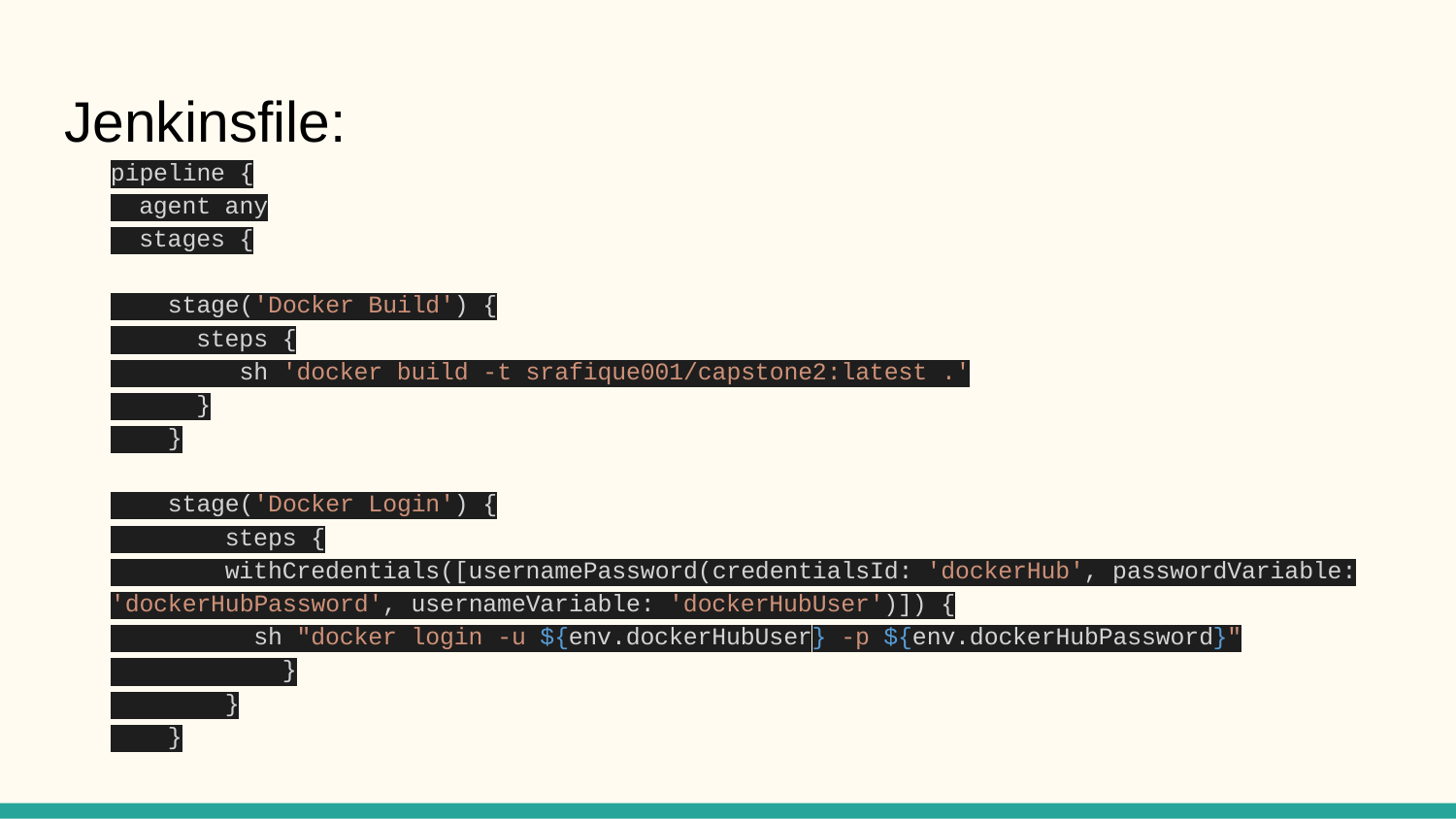

# Jenkinsfile:
pipeline {
  agent any
  stages {

    stage('Docker Build') {
      steps {
         sh 'docker build -t srafique001/capstone2:latest .'
      }
    }

    stage('Docker Login') {
        steps {
        withCredentials([usernamePassword(credentialsId: 'dockerHub', passwordVariable: 'dockerHubPassword', usernameVariable: 'dockerHubUser')]) {
          sh "docker login -u ${env.dockerHubUser} -p ${env.dockerHubPassword}"
            }
        }
    }